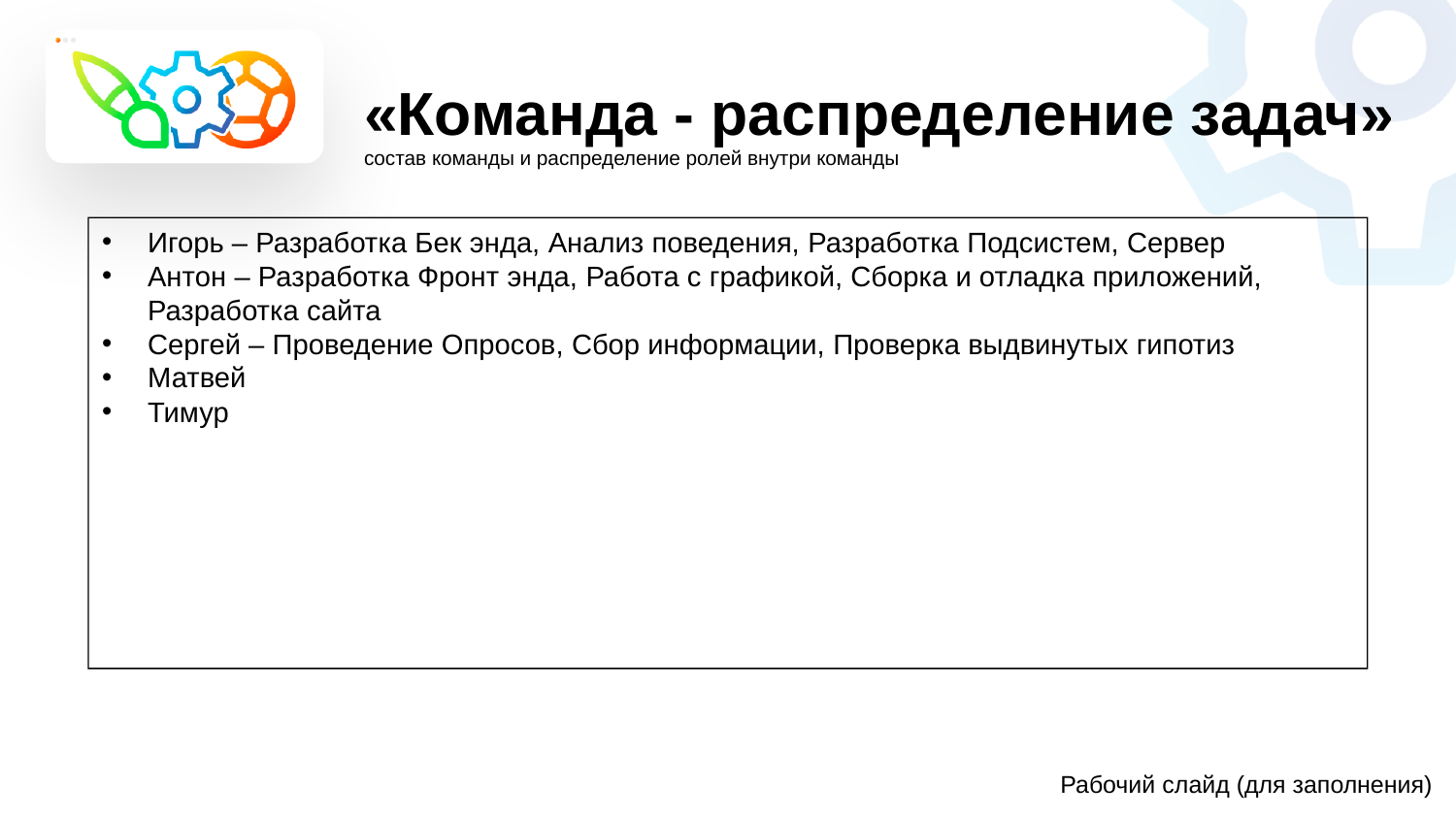

«Команда - распределение задач»
состав команды и распределение ролей внутри команды

Игорь – Разработка Бек энда, Анализ поведения, Разработка Подсистем, Сервер
Антон – Разработка Фронт энда, Работа с графикой, Сборка и отладка приложений, Разработка сайта
Сергей – Проведение Опросов, Сбор информации, Проверка выдвинутых гипотиз
Матвей
Тимур

Рабочий слайд (для заполнения)